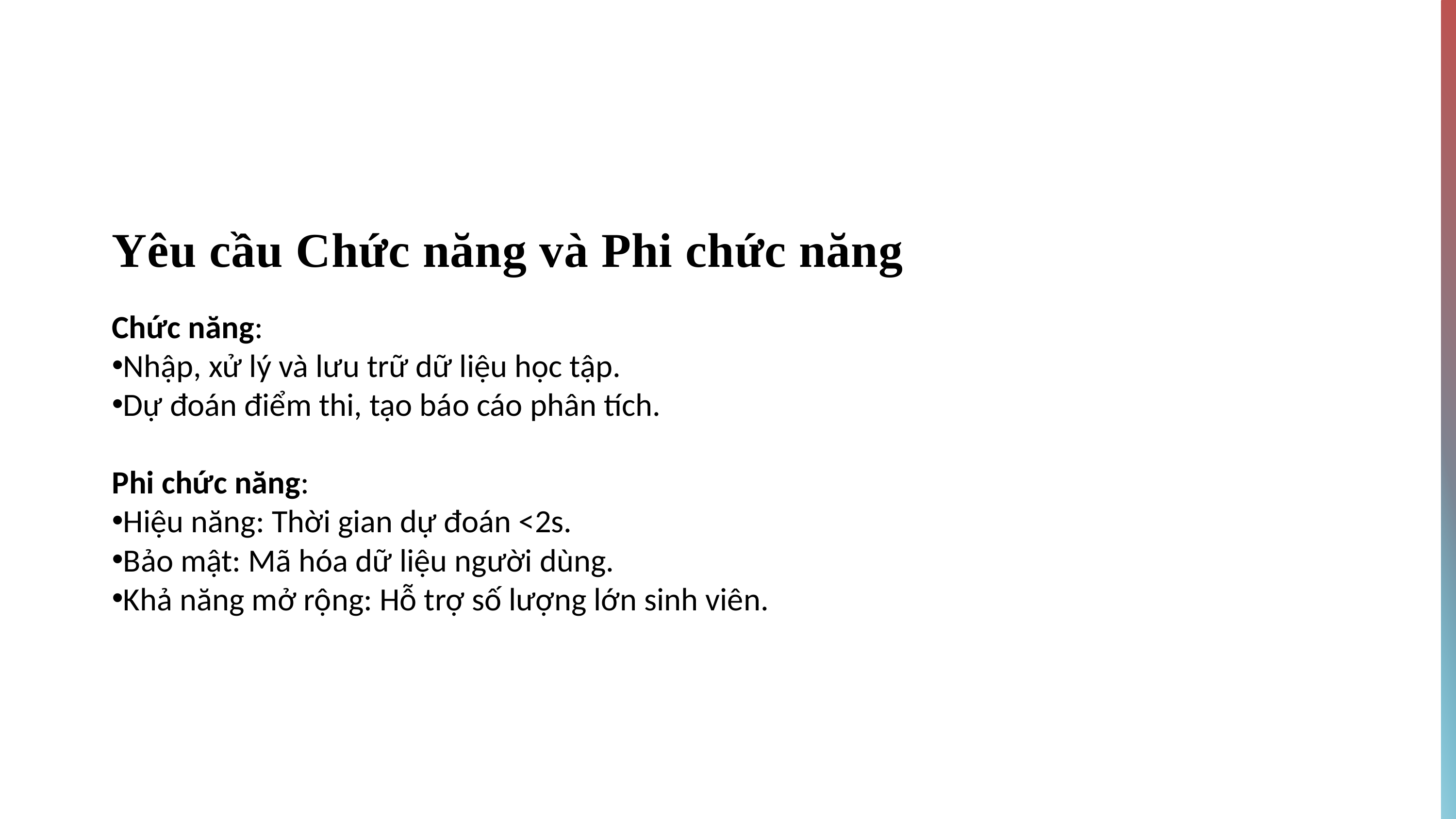

Yêu cầu Chức năng và Phi chức năng
Chức năng:
Nhập, xử lý và lưu trữ dữ liệu học tập.
Dự đoán điểm thi, tạo báo cáo phân tích.
Phi chức năng:
Hiệu năng: Thời gian dự đoán <2s.
Bảo mật: Mã hóa dữ liệu người dùng.
Khả năng mở rộng: Hỗ trợ số lượng lớn sinh viên.